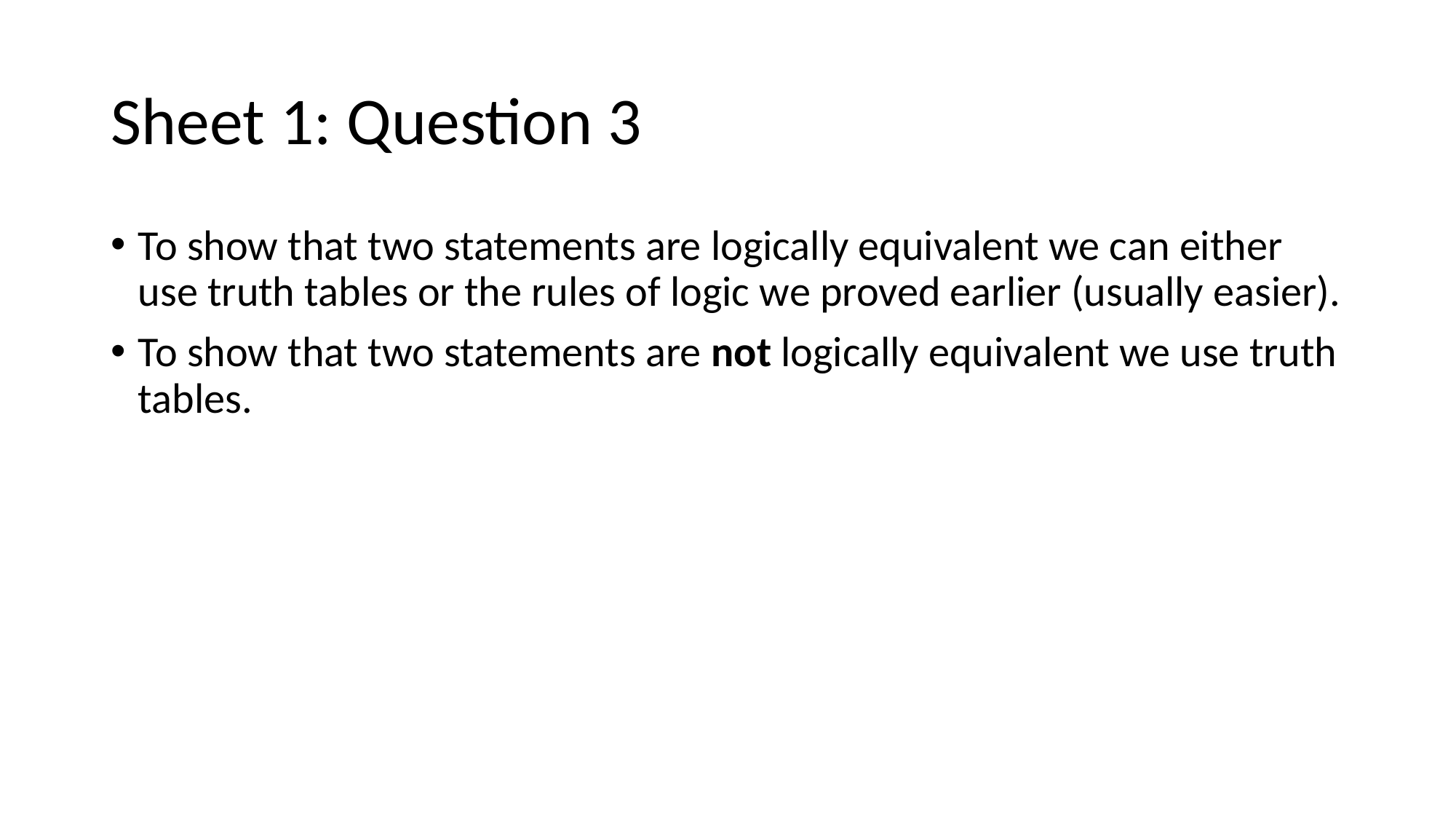

# Sheet 1: Question 3
To show that two statements are logically equivalent we can either use truth tables or the rules of logic we proved earlier (usually easier).
To show that two statements are not logically equivalent we use truth tables.